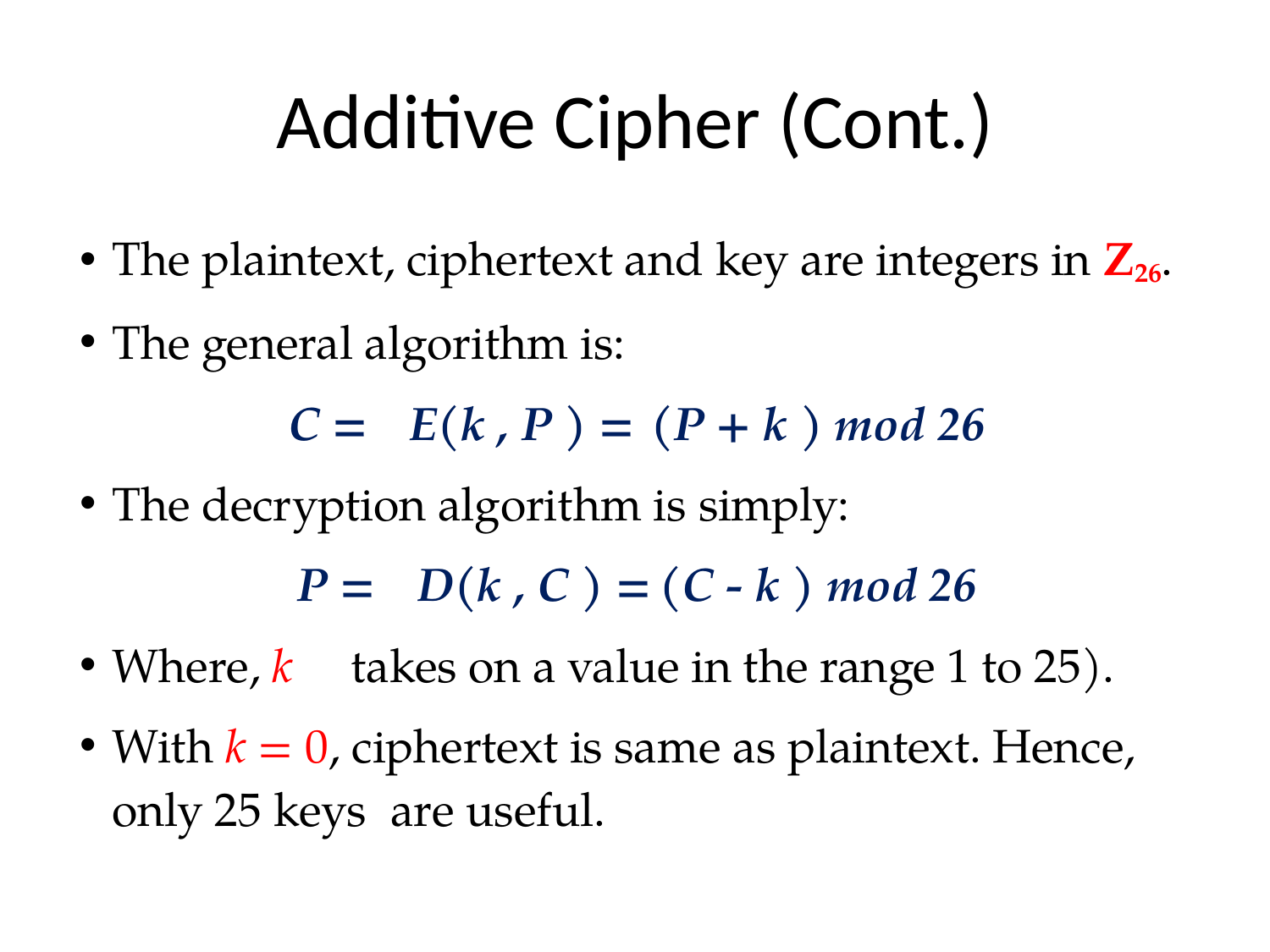

# Additive Cipher (Cont.)
The plaintext, ciphertext and key are integers in Z26.
The general algorithm is:
C =	E(k , P ) =	(P + k ) mod 26
The decryption algorithm is simply:
P =	D(k , C ) =	(C - k ) mod 26
Where, k	takes on a value in the range 1 to 25).
With k = 0, ciphertext is same as plaintext. Hence, only 25 keys  are useful.